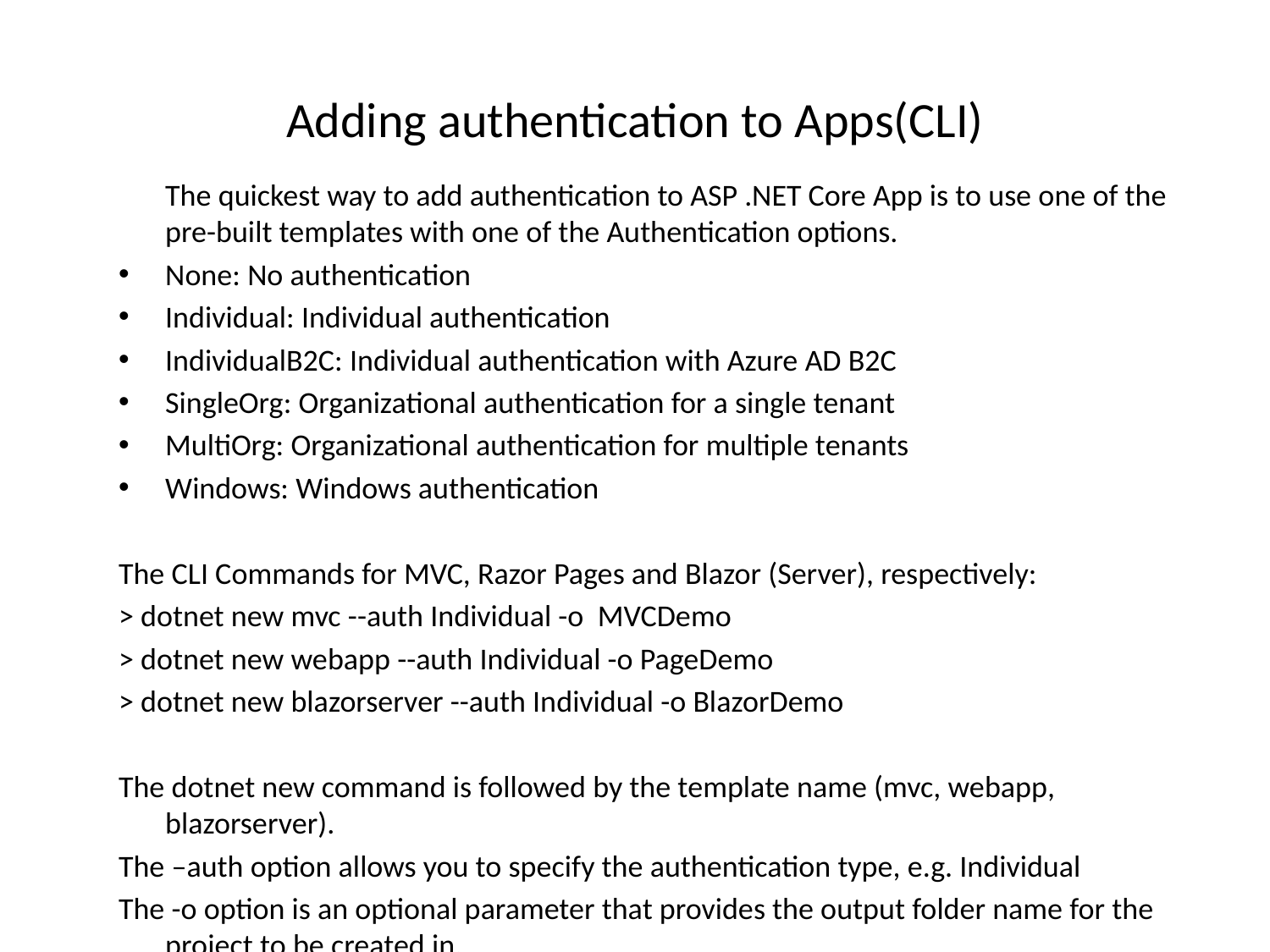

# Adding authentication to Apps(CLI)
	The quickest way to add authentication to ASP .NET Core App is to use one of the pre-built templates with one of the Authentication options.
None: No authentication
Individual: Individual authentication
IndividualB2C: Individual authentication with Azure AD B2C
SingleOrg: Organizational authentication for a single tenant
MultiOrg: Organizational authentication for multiple tenants
Windows: Windows authentication

The CLI Commands for MVC, Razor Pages and Blazor (Server), respectively:
> dotnet new mvc --auth Individual -o  MVCDemo
> dotnet new webapp --auth Individual -o PageDemo
> dotnet new blazorserver --auth Individual -o BlazorDemo

The dotnet new command is followed by the template name (mvc, webapp, blazorserver).
The –auth option allows you to specify the authentication type, e.g. Individual
The -o option is an optional parameter that provides the output folder name for the project to be created in.